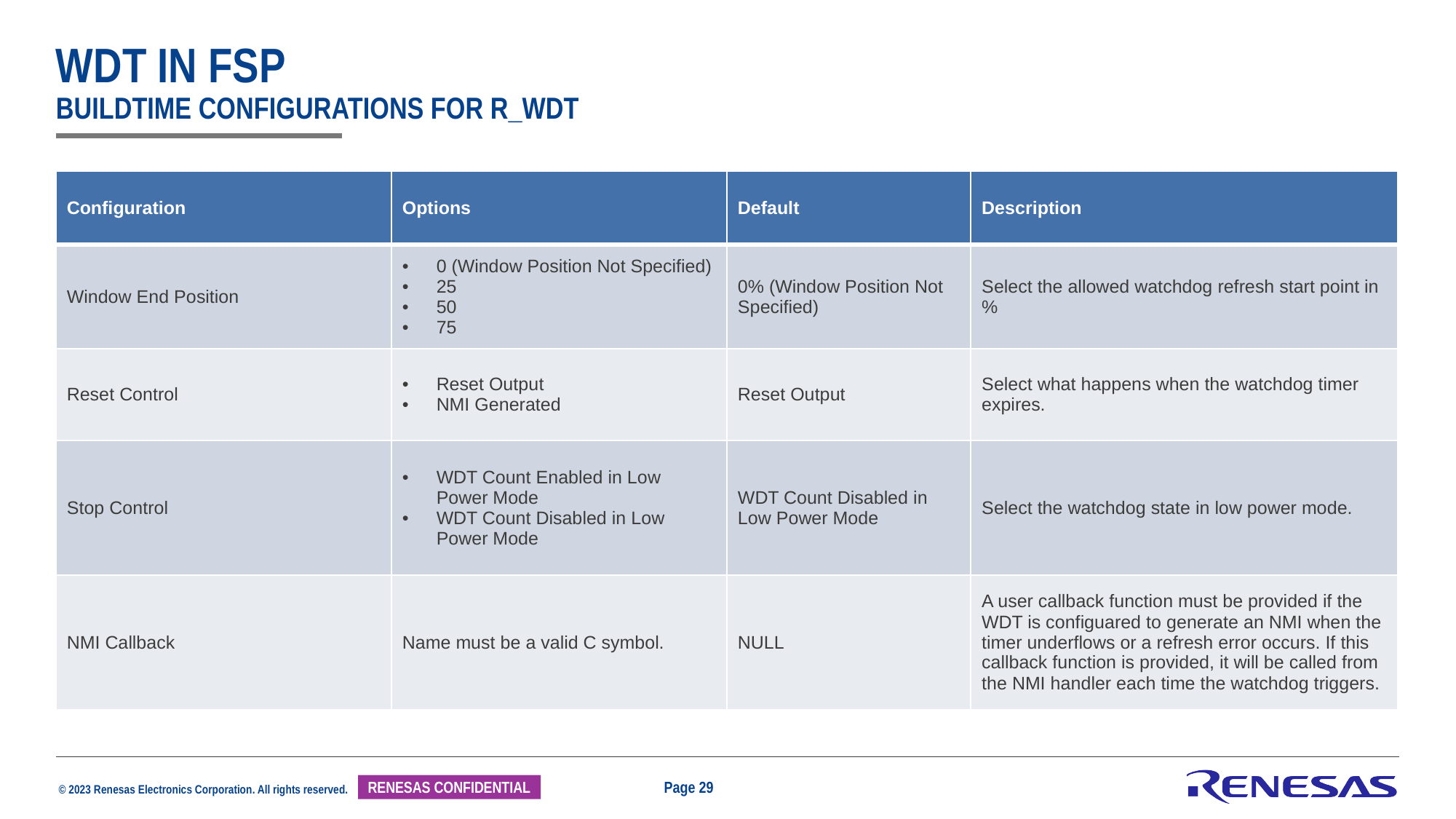

# Wdt in fsp BUILDTIME CONFIGURATIONS FOR R_WDT
| Configuration | Options | Default | Description |
| --- | --- | --- | --- |
| Window End Position | 0 (Window Position Not Specified) 25 50 75 | 0% (Window Position Not Specified) | Select the allowed watchdog refresh start point in % |
| Reset Control | Reset Output NMI Generated | Reset Output | Select what happens when the watchdog timer expires. |
| Stop Control | WDT Count Enabled in Low Power Mode WDT Count Disabled in Low Power Mode | WDT Count Disabled in Low Power Mode | Select the watchdog state in low power mode. |
| NMI Callback | Name must be a valid C symbol. | NULL | A user callback function must be provided if the WDT is configuared to generate an NMI when the timer underflows or a refresh error occurs. If this callback function is provided, it will be called from the NMI handler each time the watchdog triggers. |